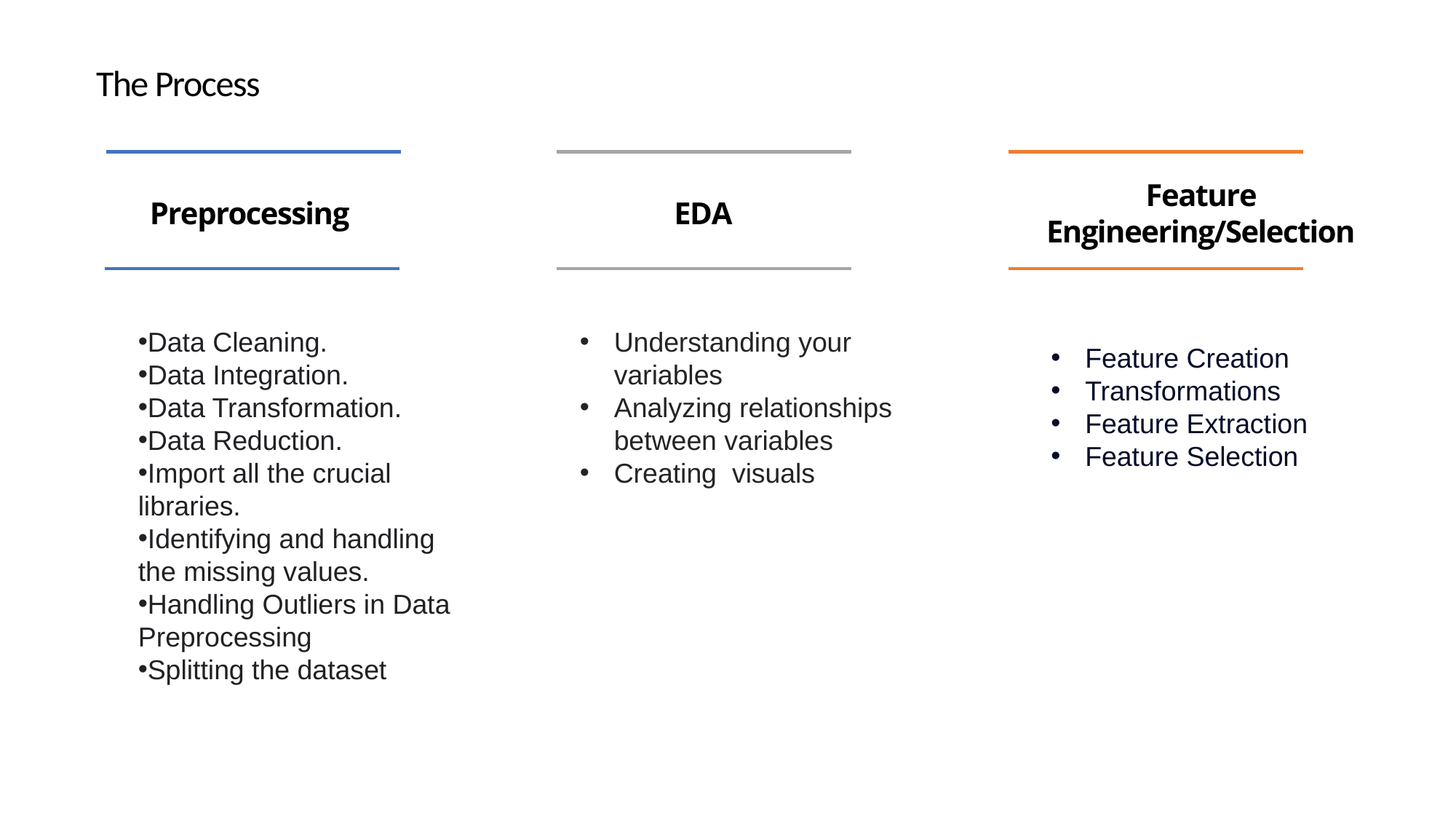

# The Process
Preprocessing
EDA
Feature Engineering/Selection

Data Cleaning.
Data Integration.
Data Transformation.
Data Reduction.
Import all the crucial libraries.
Identifying and handling the missing values.
Handling Outliers in Data Preprocessing
Splitting the dataset

Understanding your variables
Analyzing relationships between variables
Creating  visuals
Feature Creation
Transformations
Feature Extraction
Feature Selection